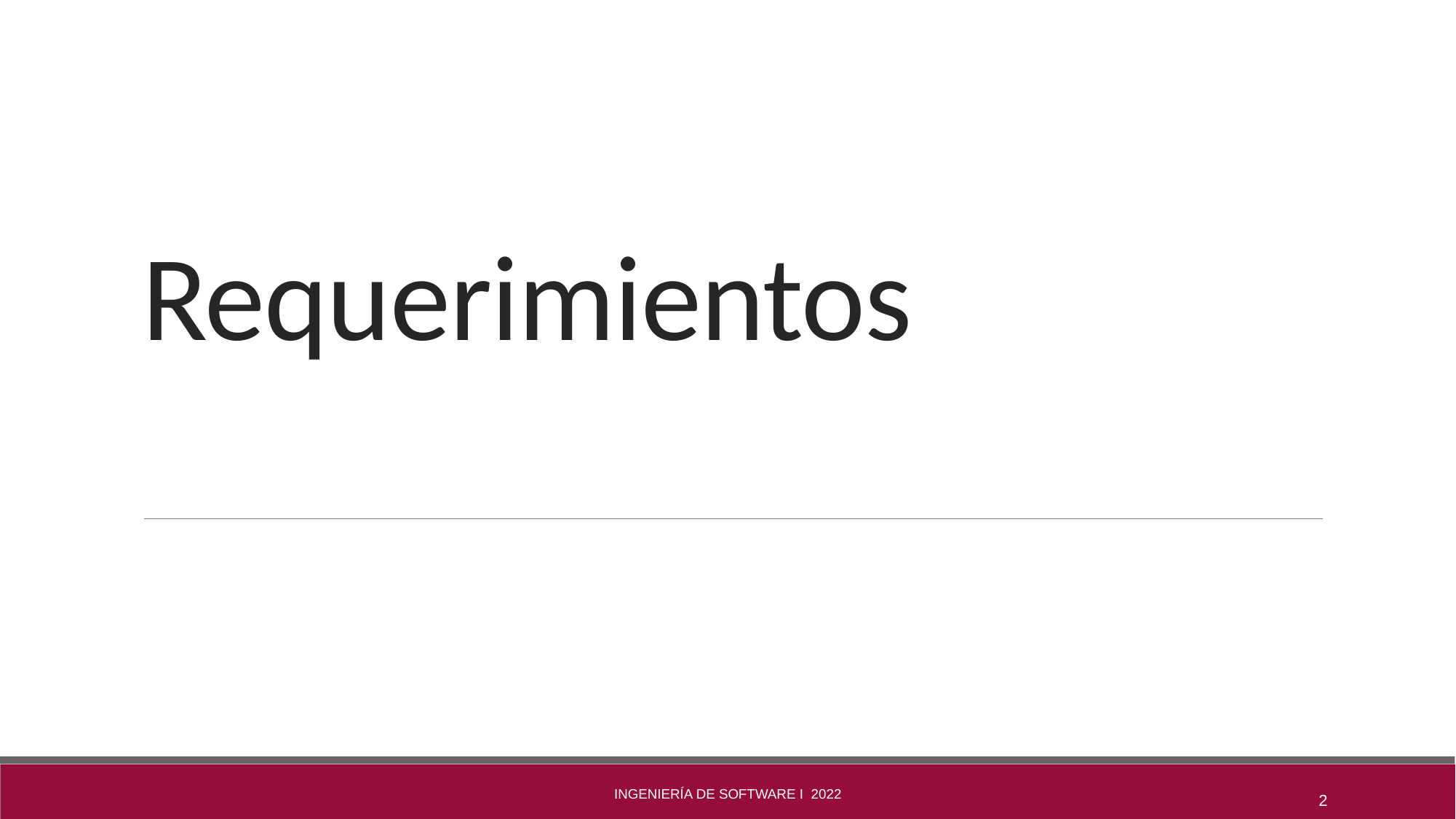

# Requerimientos
Ingeniería de Software I  2022
2